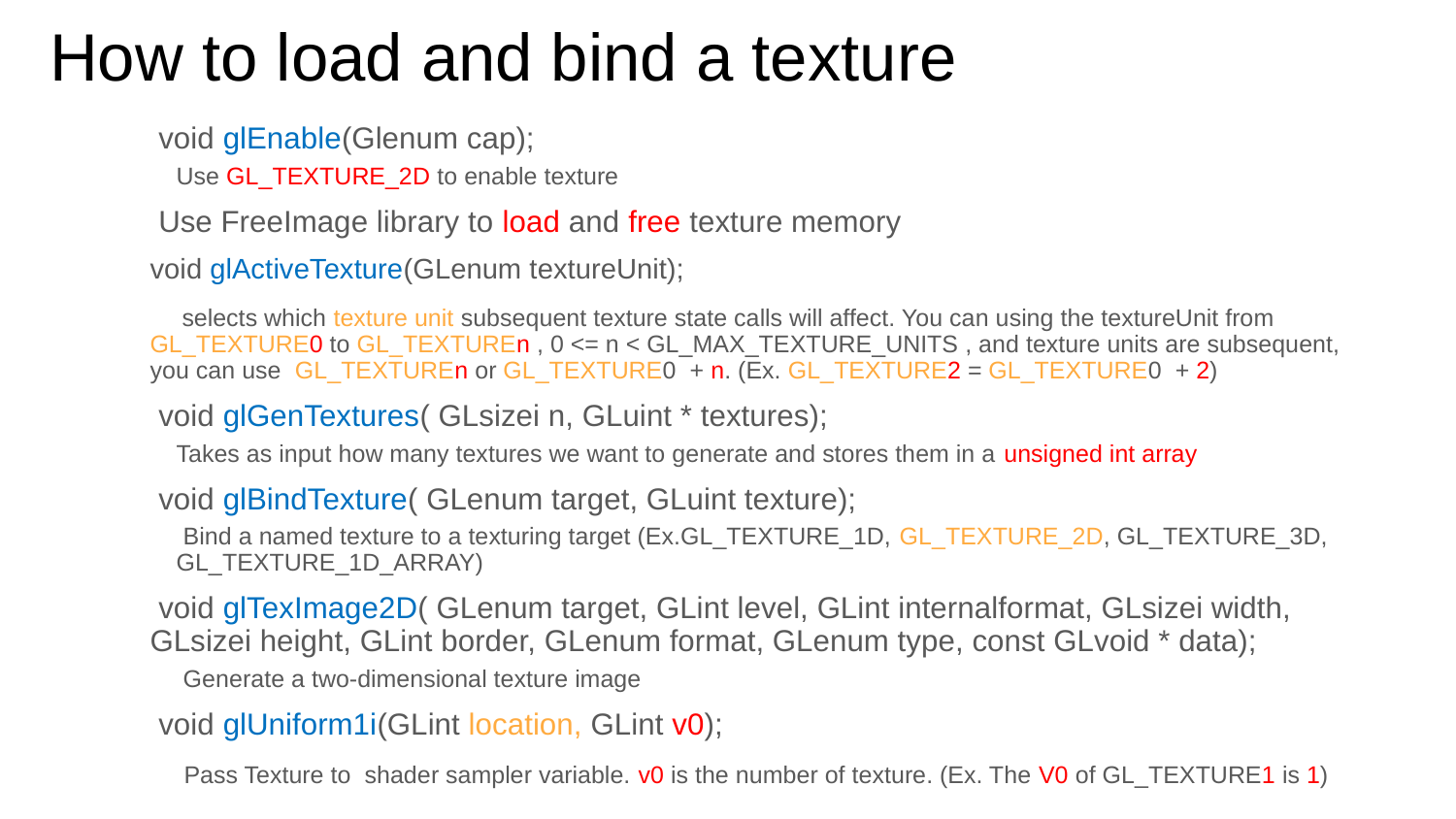

# How to load and bind a texture
 void glEnable(Glenum cap);
Use GL_TEXTURE_2D to enable texture
 Use FreeImage library to load and free texture memory
void glActiveTexture(GLenum textureUnit);
    selects which texture unit subsequent texture state calls will affect. You can using the textureUnit from GL_TEXTURE0 to GL_TEXTUREn , 0 <= n < GL_MAX_TEXTURE_UNITS , and texture units are subsequent, you can use  GL_TEXTUREn or GL_TEXTURE0  + n. (Ex. GL_TEXTURE2 = GL_TEXTURE0  + 2)
 void glGenTextures( GLsizei n, GLuint * textures);
Takes as input how many textures we want to generate and stores them in a unsigned int array
 void glBindTexture( GLenum target, GLuint texture);
 Bind a named texture to a texturing target (Ex.GL_TEXTURE_1D, GL_TEXTURE_2D, GL_TEXTURE_3D, GL_TEXTURE_1D_ARRAY)
 void glTexImage2D( GLenum target, GLint level, GLint internalformat, GLsizei width, GLsizei height, GLint border, GLenum format, GLenum type, const GLvoid * data);
 Generate a two-dimensional texture image
 void glUniform1i(GLint location, GLint v0);
    Pass Texture to  shader sampler variable. v0 is the number of texture. (Ex. The V0 of GL_TEXTURE1 is 1)